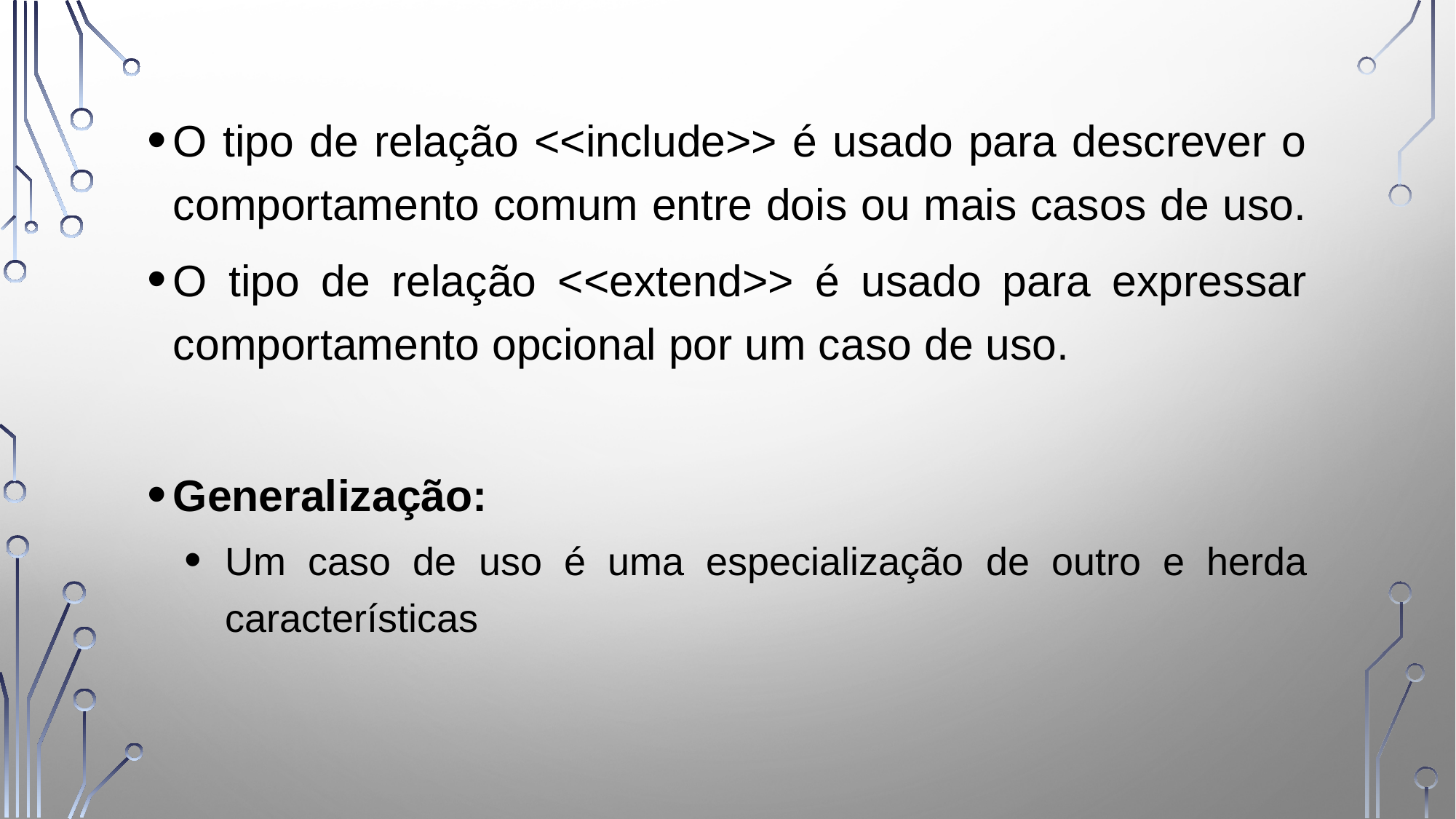

O tipo de relação <<include>> é usado para descrever o comportamento comum entre dois ou mais casos de uso.
O tipo de relação <<extend>> é usado para expressar comportamento opcional por um caso de uso.

Generalização:
Um caso de uso é uma especialização de outro e herda características
13